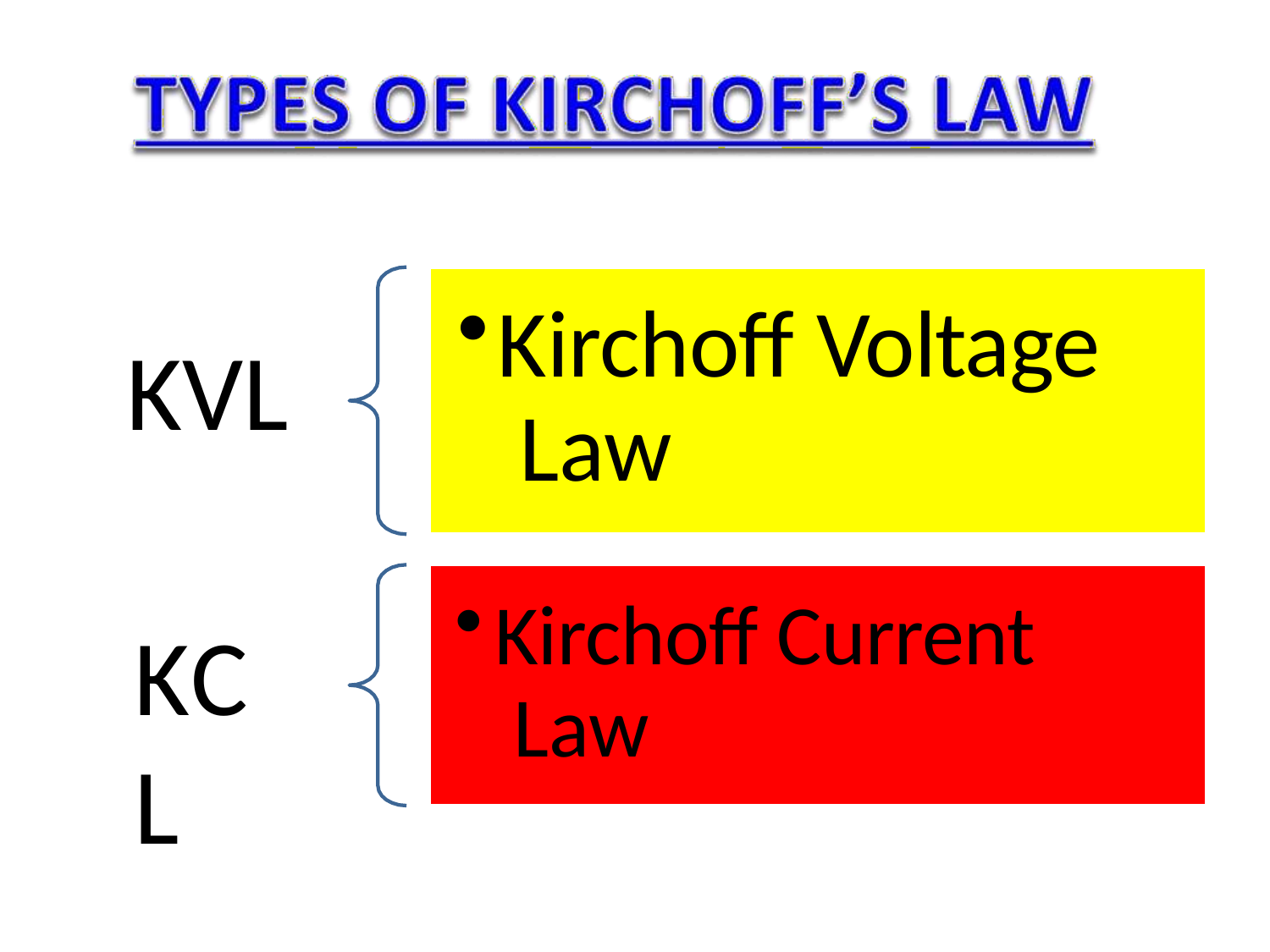

Kirchoff Voltage  Law
KVL

Kirchoff Current  Law
KCL